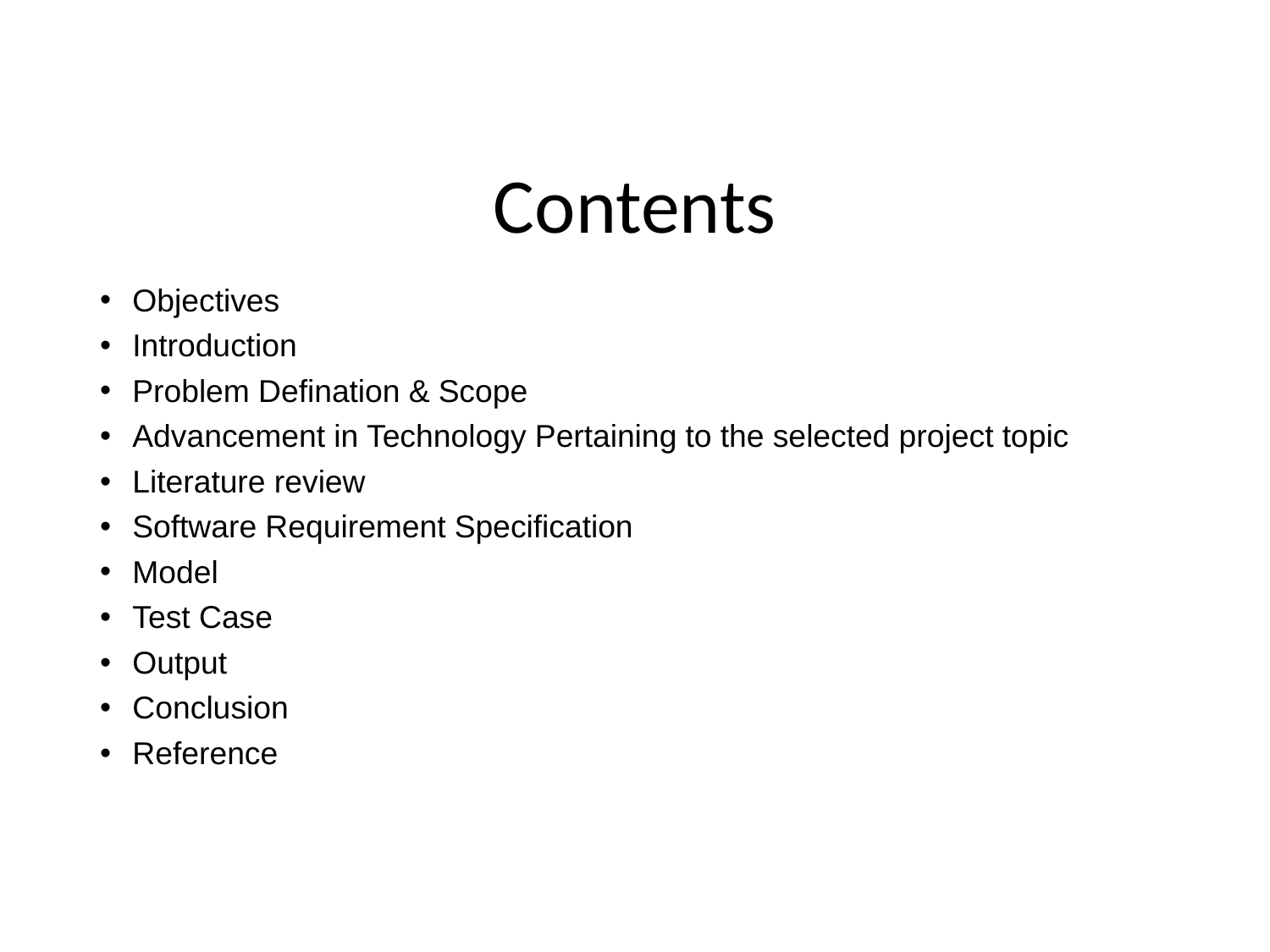

# Contents
Objectives
Introduction
Problem Defination & Scope
Advancement in Technology Pertaining to the selected project topic
Literature review
Software Requirement Specification
Model
Test Case
Output
Conclusion
Reference